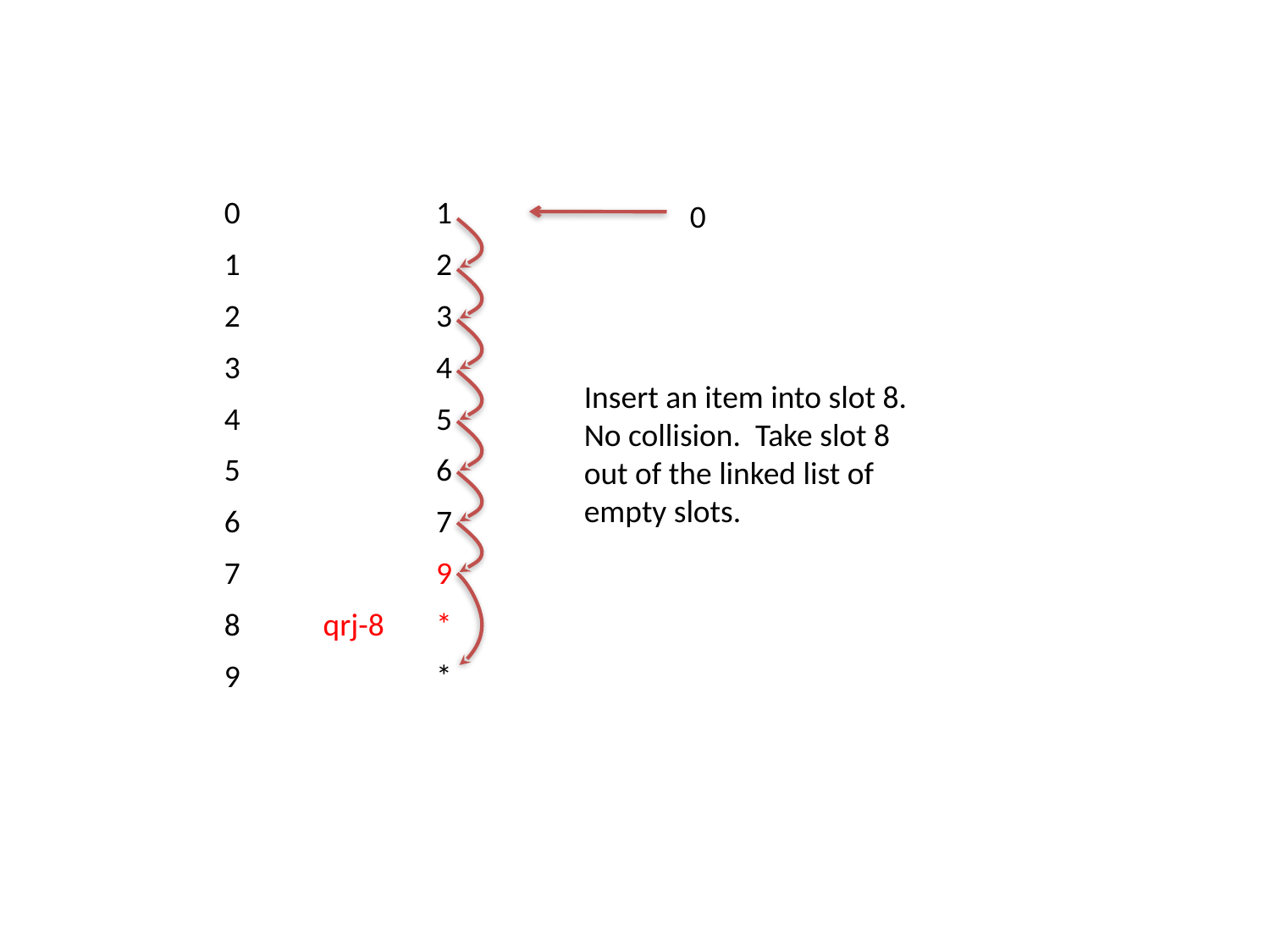

0
| 0 |  | 1 |
| --- | --- | --- |
| 1 |  | 2 |
| 2 |  | 3 |
| 3 |  | 4 |
| 4 |  | 5 |
| 5 |  | 6 |
| 6 |  | 7 |
| 7 |  | 9 |
| 8 | qrj-8 | \* |
| 9 |  | \* |

Insert an item into slot 8.  No collision.  Take slot 8 out of the linked list of empty slots.